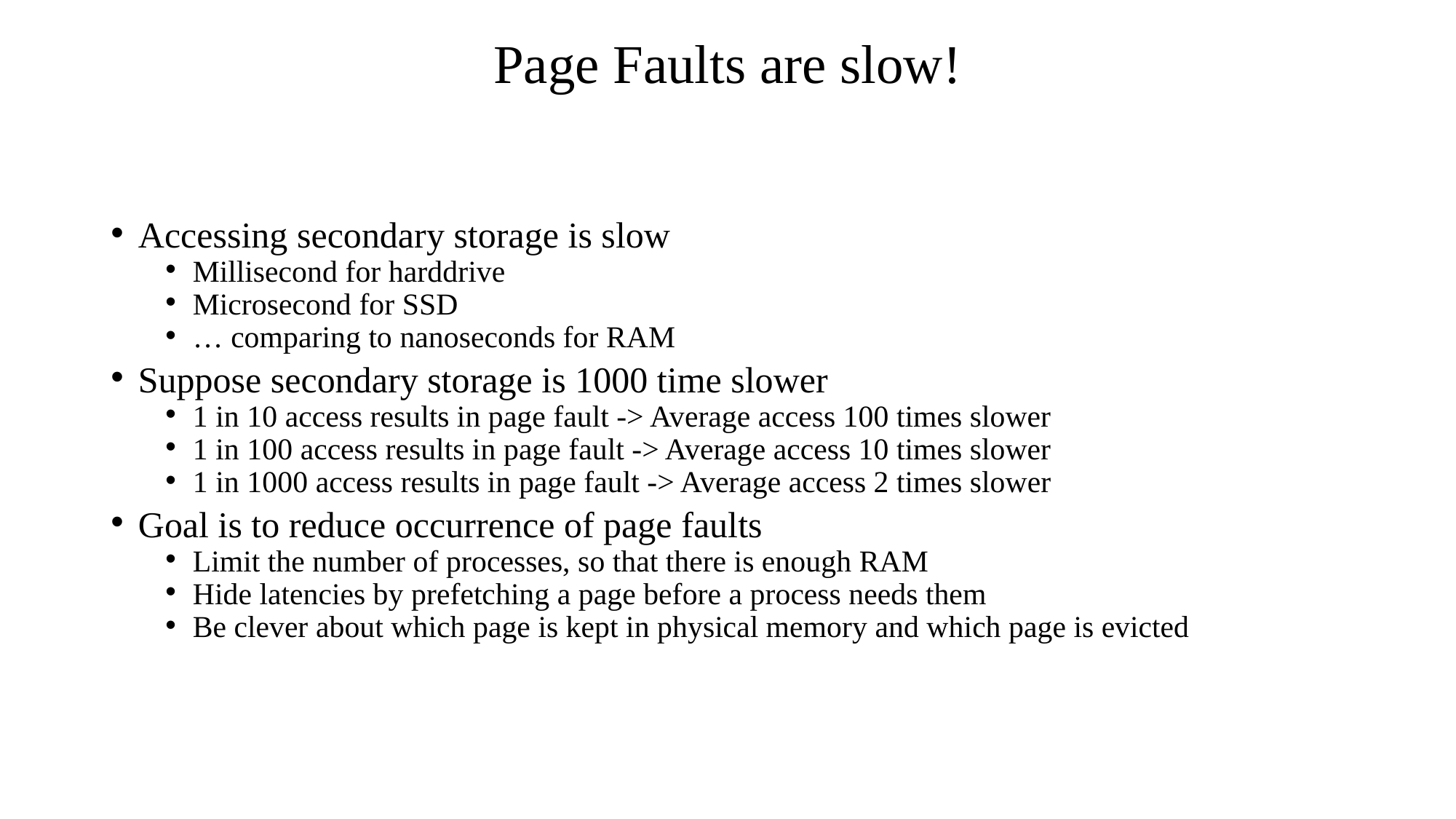

# Page Faults are slow!
Accessing secondary storage is slow
Millisecond for harddrive
Microsecond for SSD
… comparing to nanoseconds for RAM
Suppose secondary storage is 1000 time slower
1 in 10 access results in page fault -> Average access 100 times slower
1 in 100 access results in page fault -> Average access 10 times slower
1 in 1000 access results in page fault -> Average access 2 times slower
Goal is to reduce occurrence of page faults
Limit the number of processes, so that there is enough RAM
Hide latencies by prefetching a page before a process needs them
Be clever about which page is kept in physical memory and which page is evicted